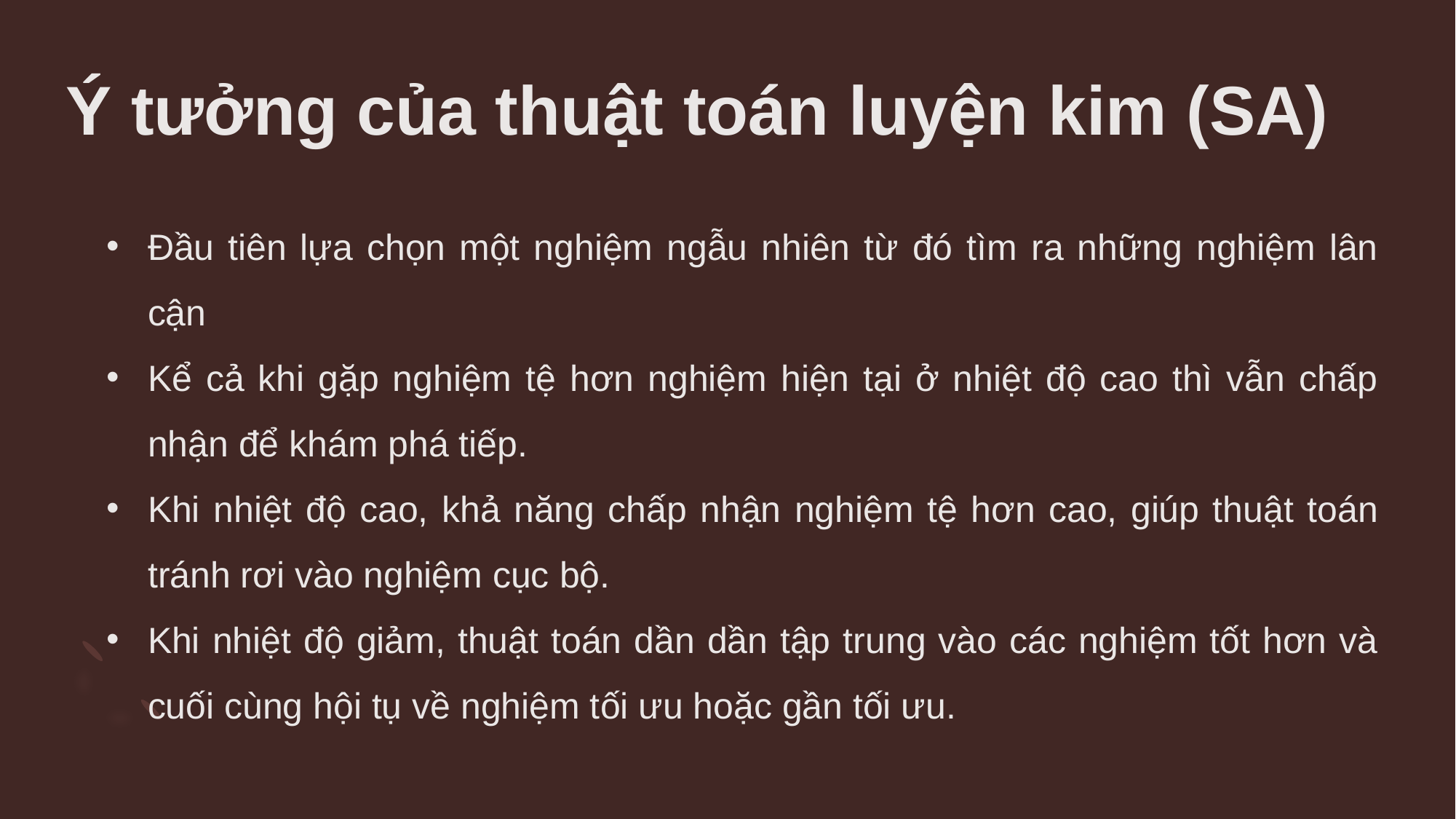

# Ý tưởng của thuật toán luyện kim (SA)
Đầu tiên lựa chọn một nghiệm ngẫu nhiên từ đó tìm ra những nghiệm lân cận
Kể cả khi gặp nghiệm tệ hơn nghiệm hiện tại ở nhiệt độ cao thì vẫn chấp nhận để khám phá tiếp.
Khi nhiệt độ cao, khả năng chấp nhận nghiệm tệ hơn cao, giúp thuật toán tránh rơi vào nghiệm cục bộ.
Khi nhiệt độ giảm, thuật toán dần dần tập trung vào các nghiệm tốt hơn và cuối cùng hội tụ về nghiệm tối ưu hoặc gần tối ưu.